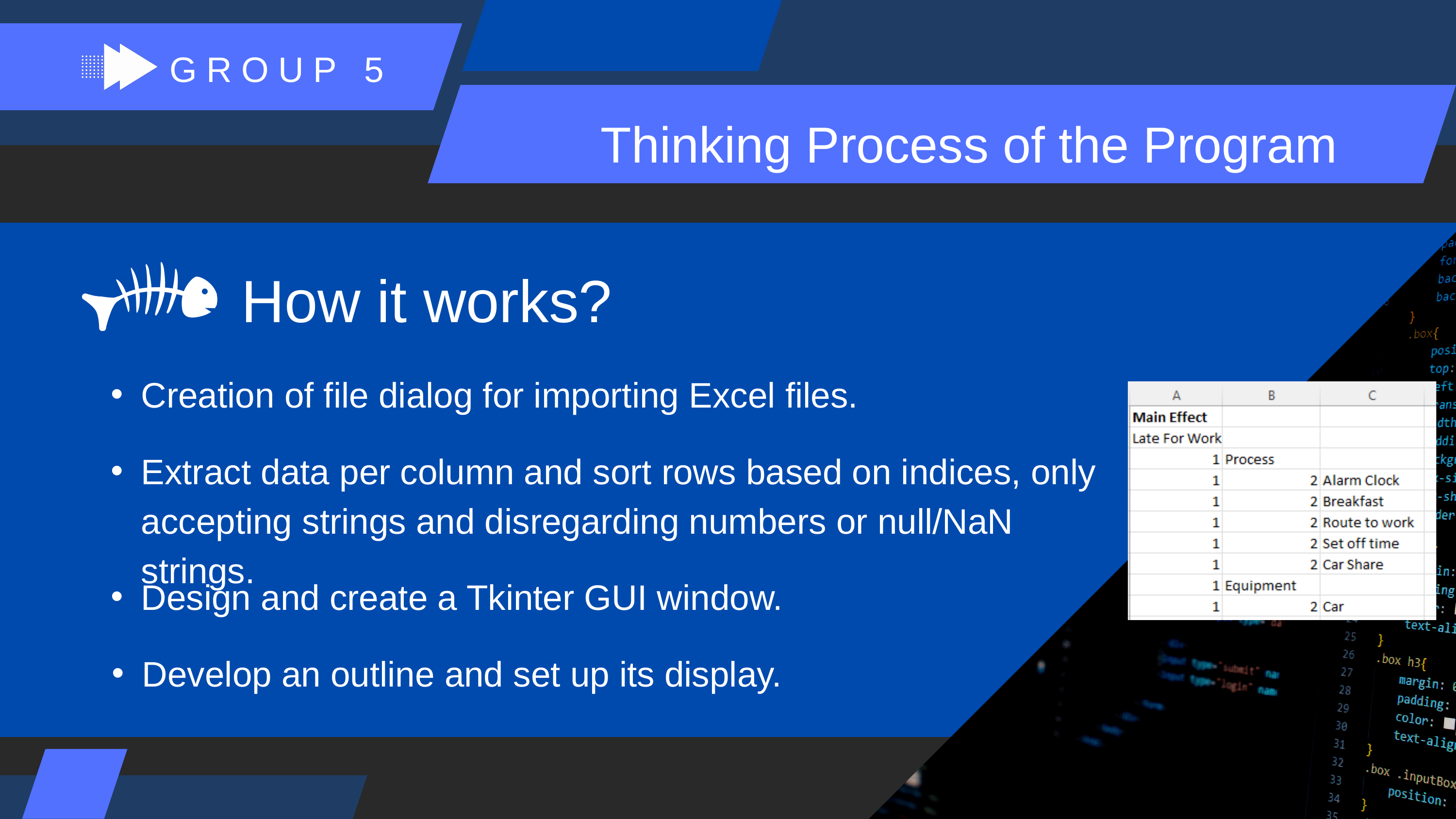

GROUP 5

Thinking Process of the Program

How it works?

Creation of file dialog for importing Excel files.

Extract data per column and sort rows based on indices, only accepting strings and disregarding numbers or null/NaN strings.
Design and create a Tkinter GUI window.
Develop an outline and set up its display.